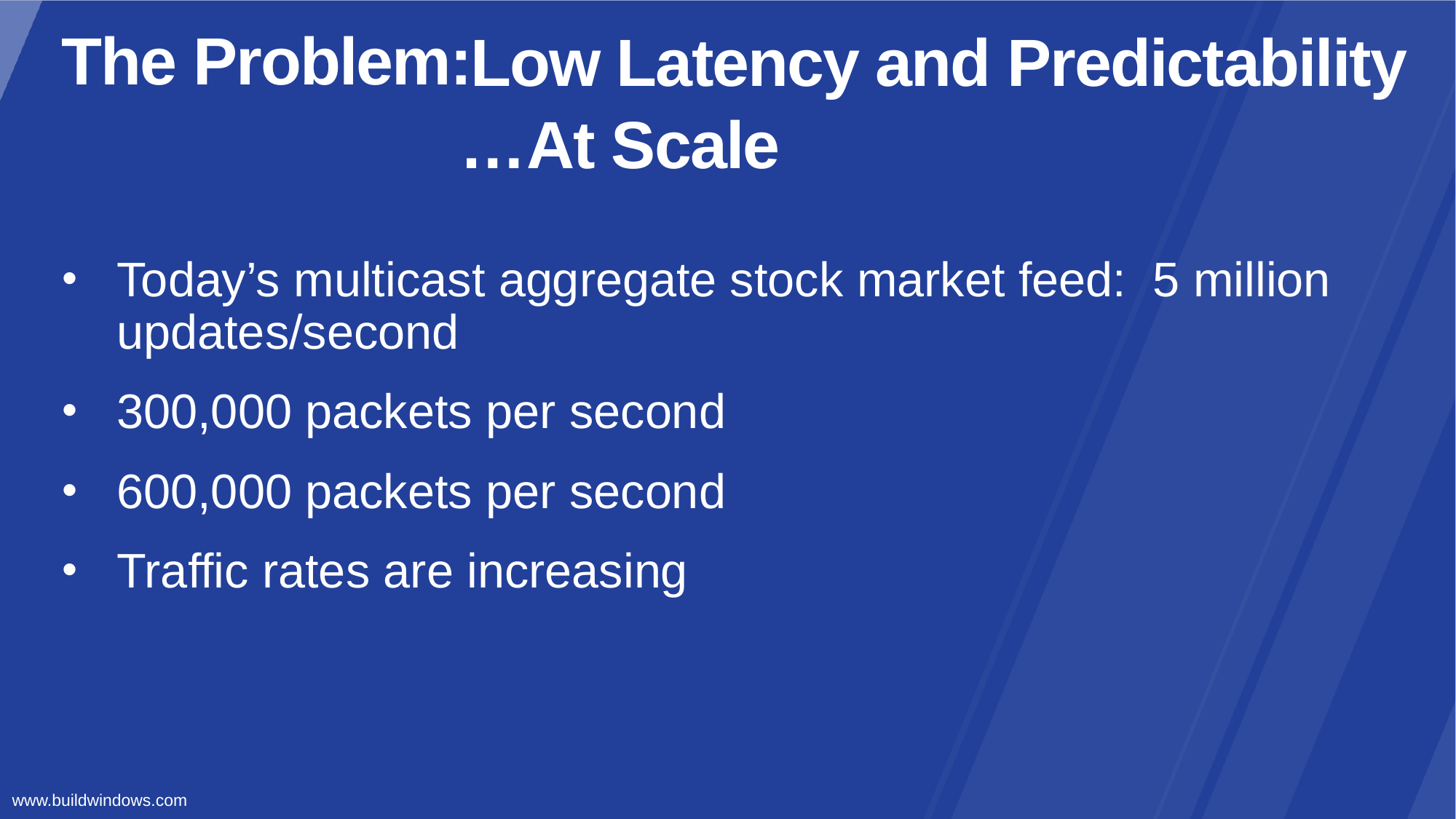

Low Latency and Predictability
The Problem:
…At Scale
Today’s multicast aggregate stock market feed:  5 million updates/second
300,000 packets per second
600,000 packets per second
Traffic rates are increasing